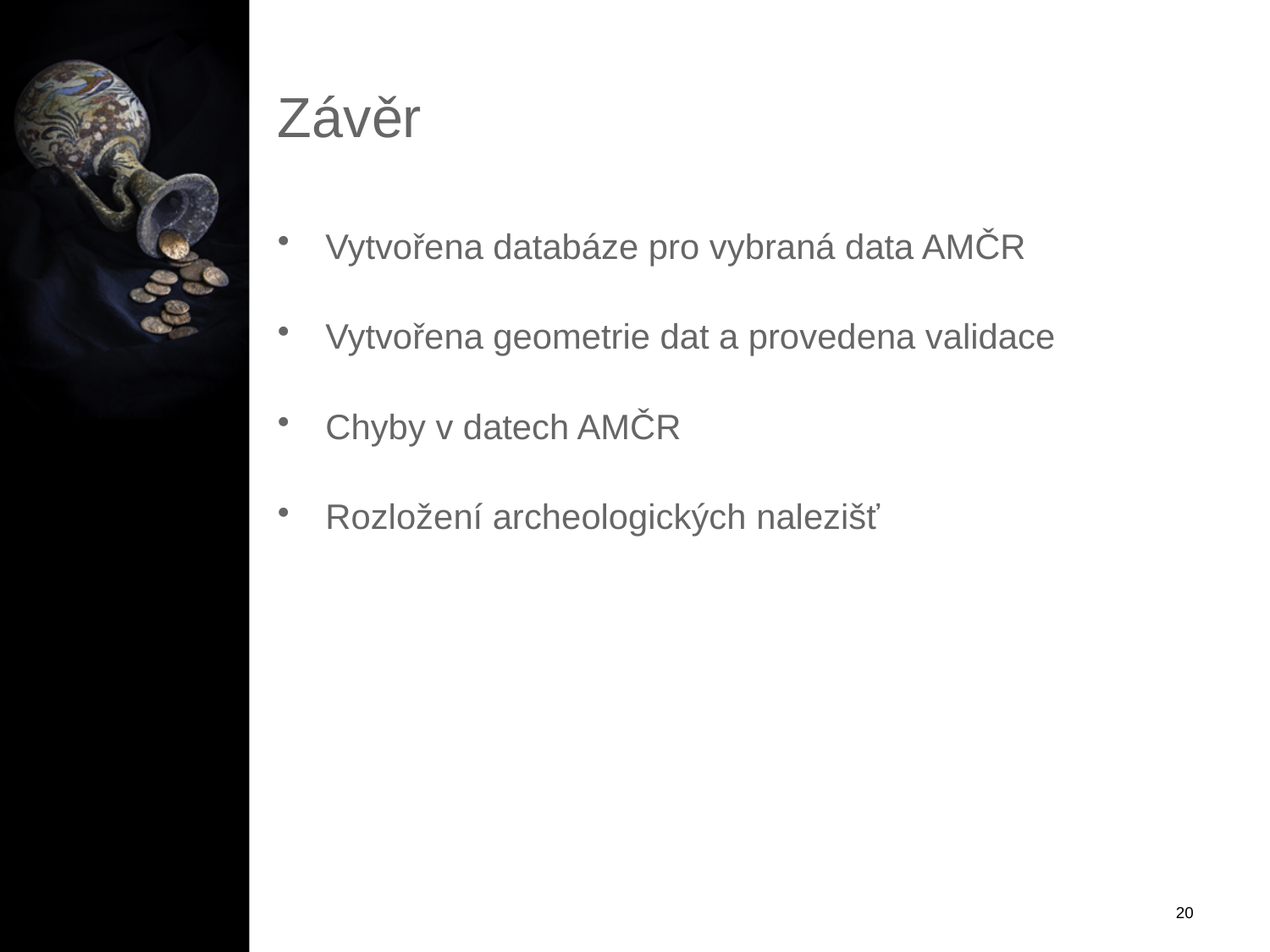

# Závěr
Vytvořena databáze pro vybraná data AMČR

Vytvořena geometrie dat a provedena validace

Chyby v datech AMČR

Rozložení archeologických nalezišť
20